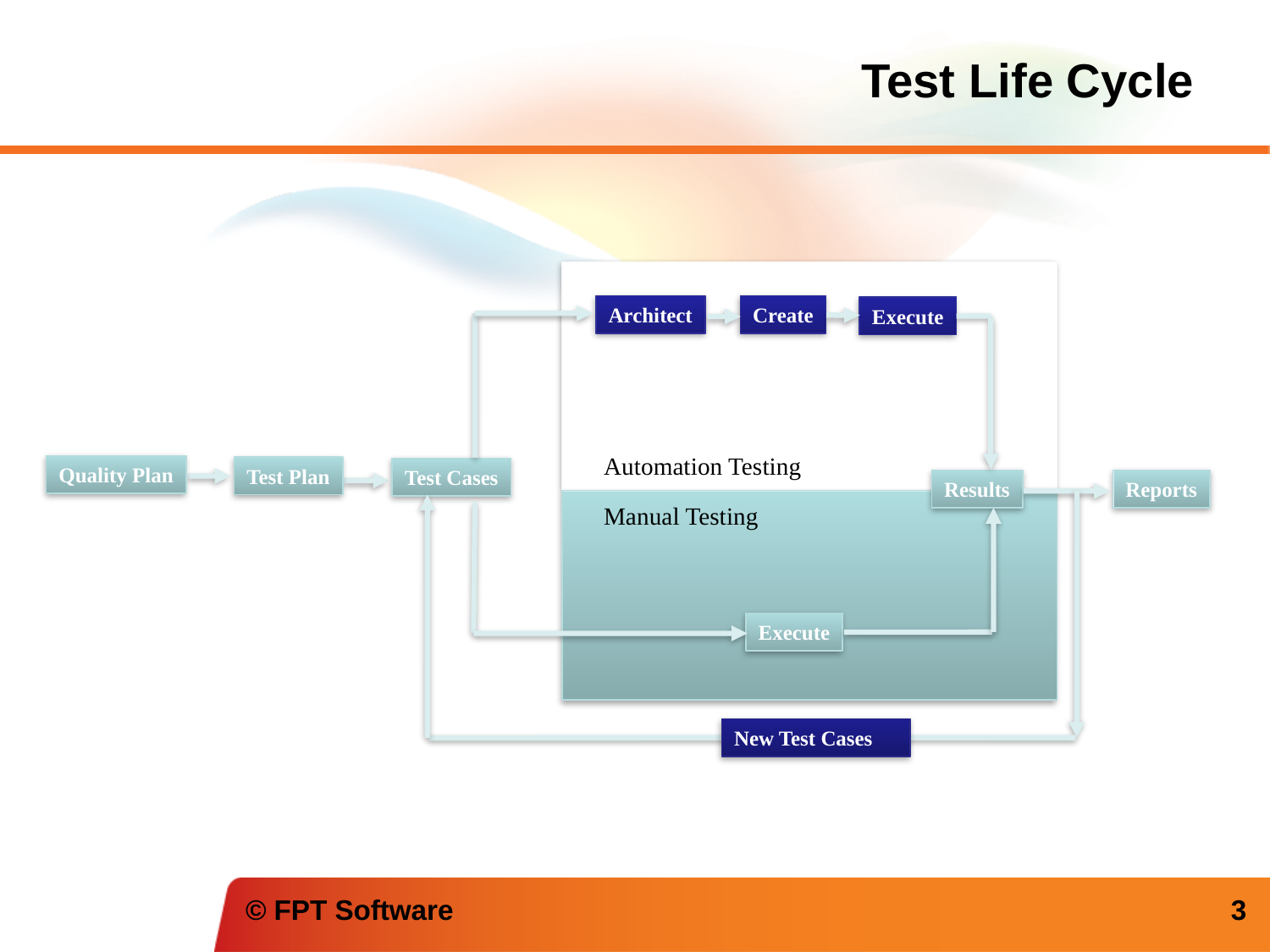

# Test Life Cycle

Architect
Create
Execute

Automation Testing
Quality Plan
Test Plan
Test Cases
Results
Reports

Manual Testing

Execute

New Test Cases